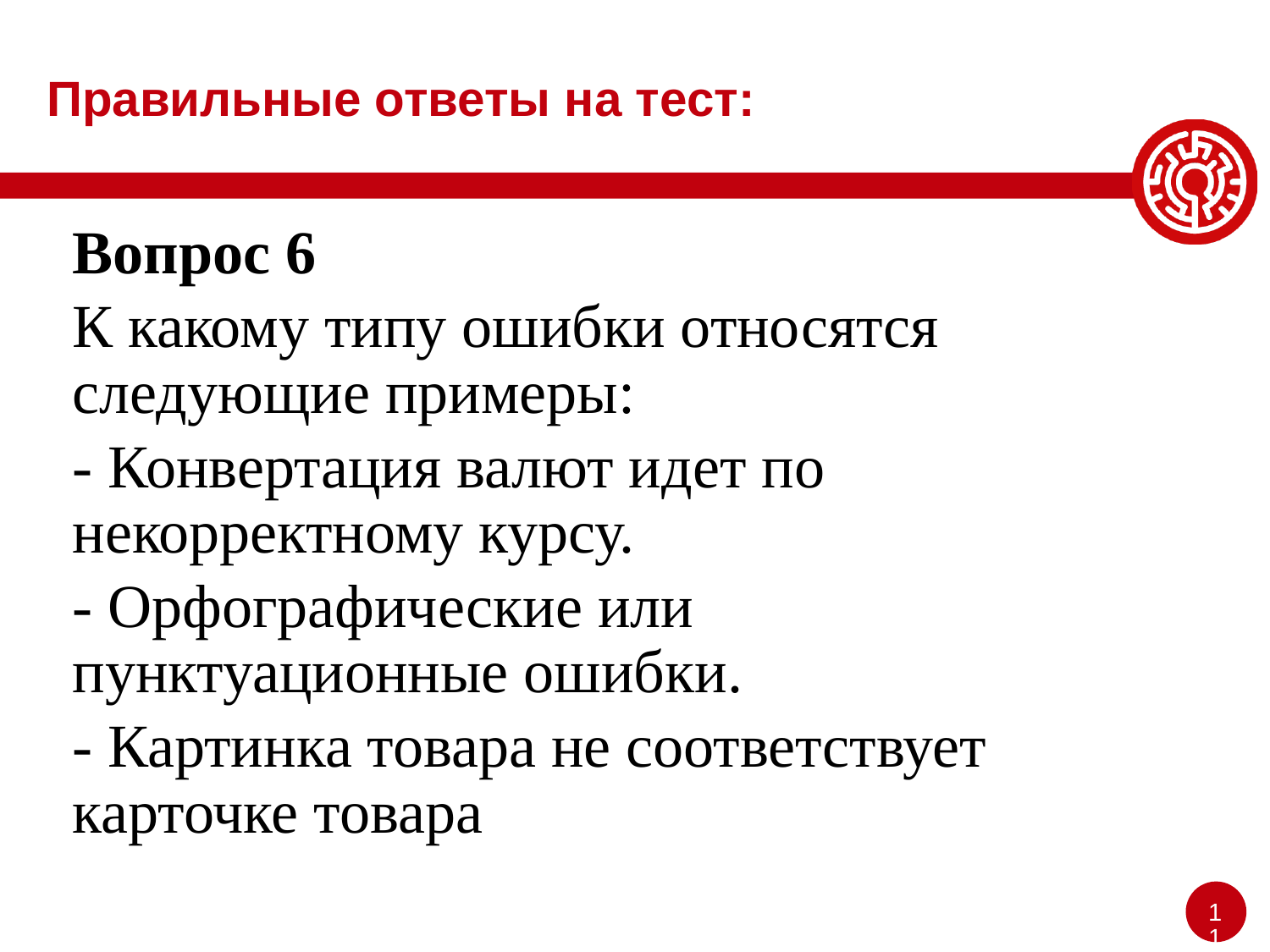

# Правильные ответы на тест:
Вопрос 6
К какому типу ошибки относятся следующие примеры:
- Конвертация валют идет по некорректному курсу.
- Орфографические или пунктуационные ошибки.
- Картинка товара не соответствует карточке товара
11